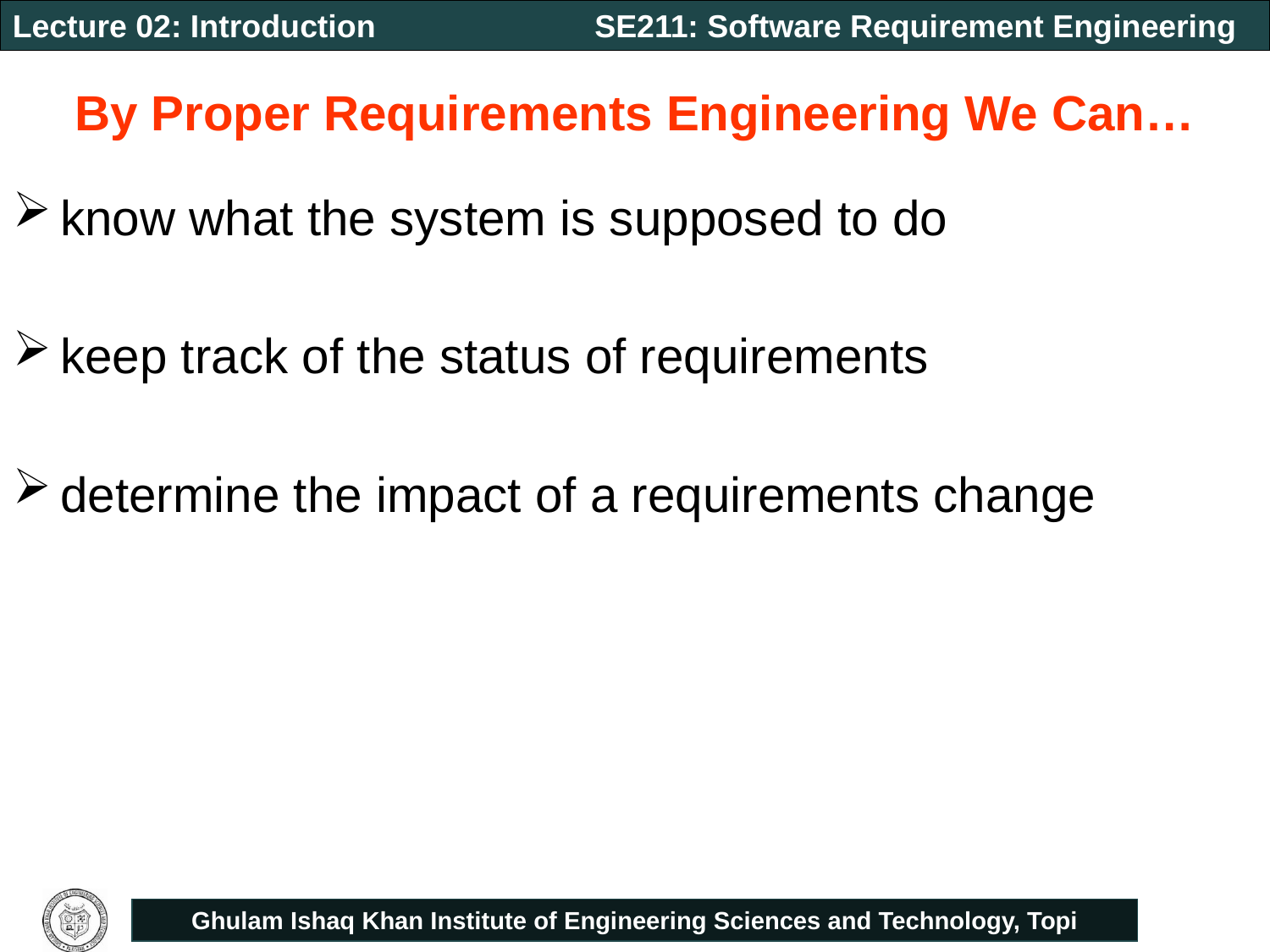

# By Proper Requirements Engineering We Can…
know what the system is supposed to do

keep track of the status of requirements

determine the impact of a requirements change